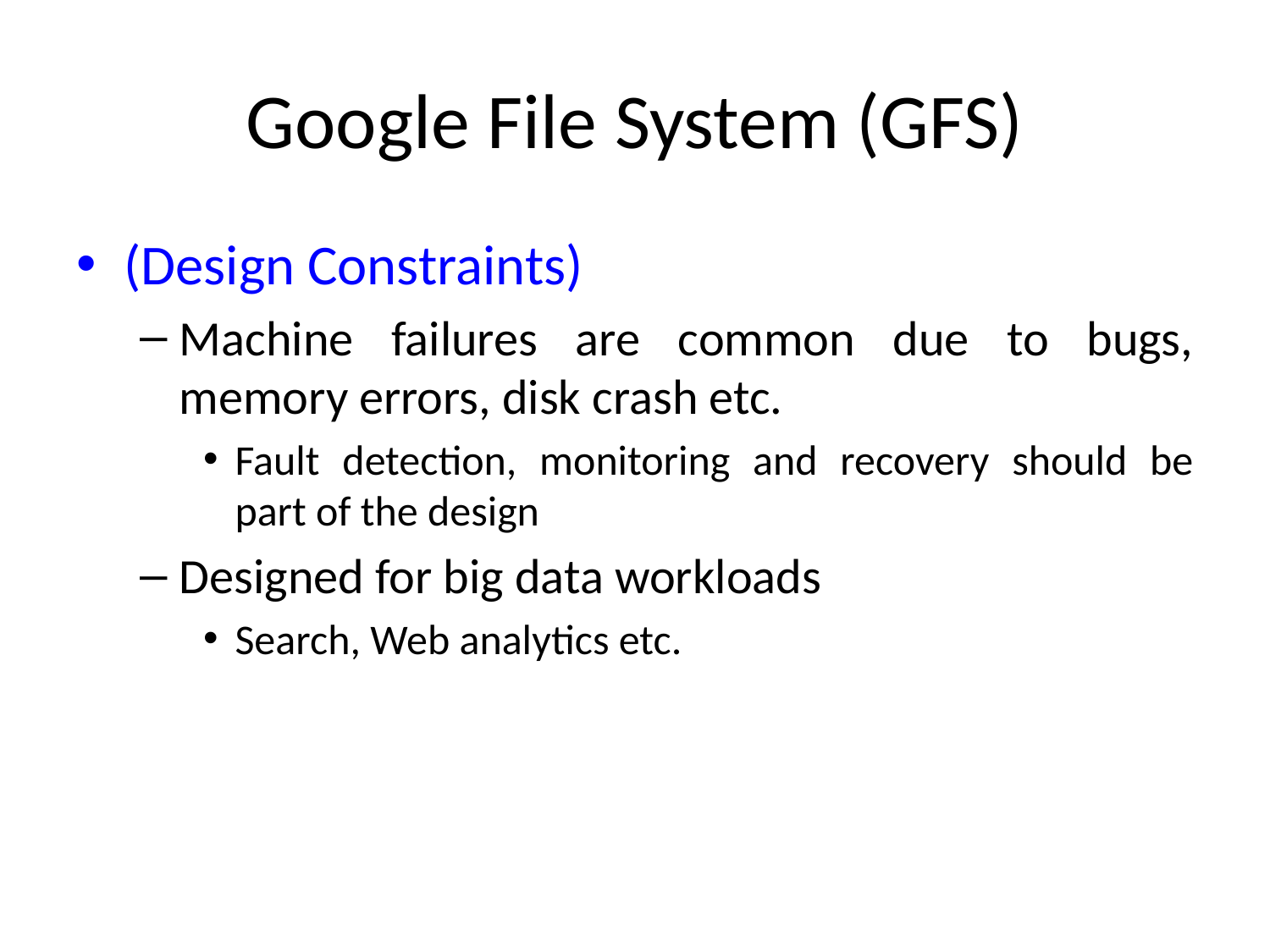

# Google File System (GFS)
(Design Constraints)
Machine failures are common due to bugs, memory errors, disk crash etc.
Fault detection, monitoring and recovery should be part of the design
Designed for big data workloads
Search, Web analytics etc.